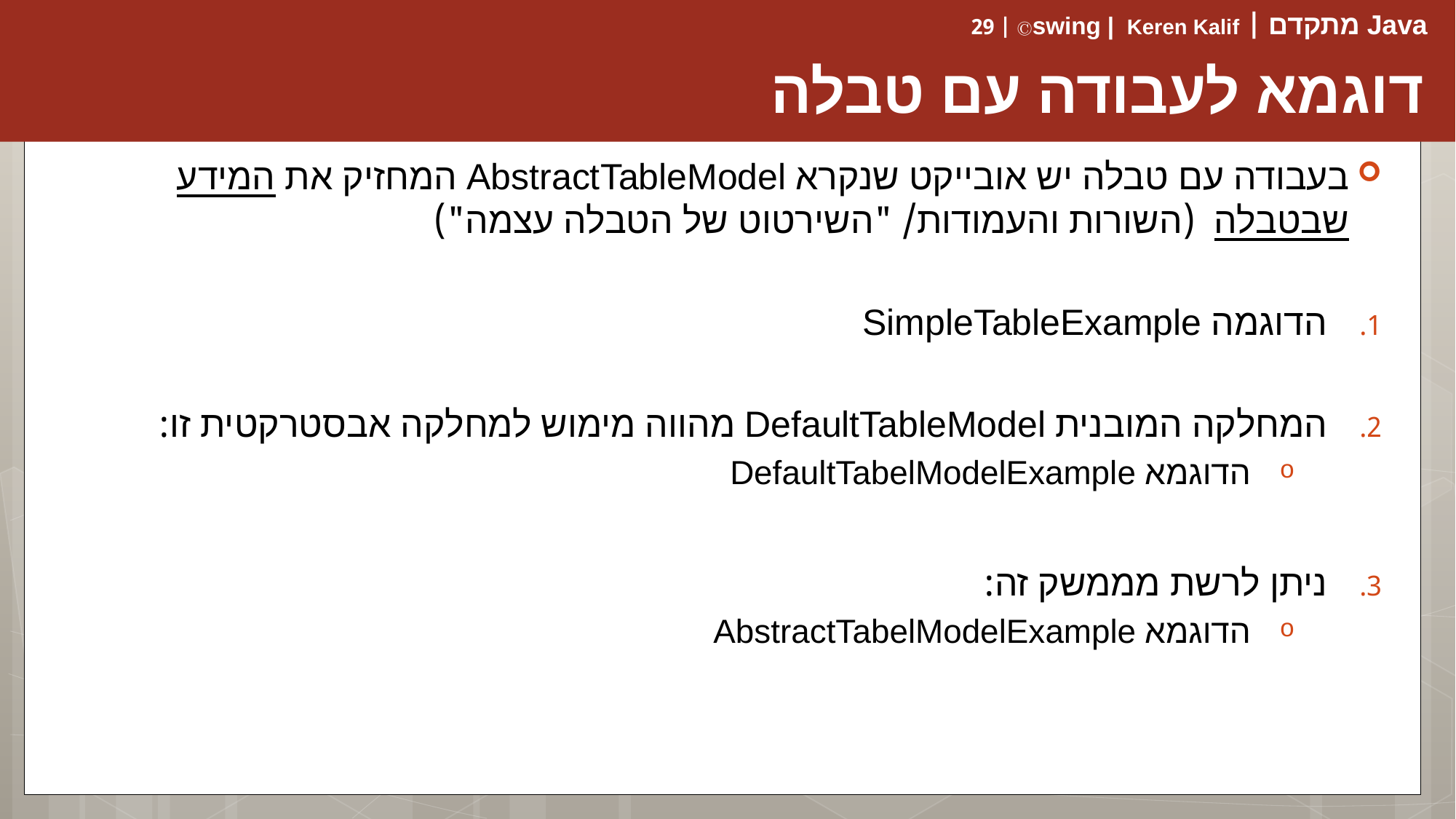

# דוגמא לעבודה עם טבלה
בעבודה עם טבלה יש אובייקט שנקרא AbstractTableModel המחזיק את המידע שבטבלה  (השורות והעמודות/ "השירטוט של הטבלה עצמה")

הדוגמה SimpleTableExample

המחלקה המובנית DefaultTableModel מהווה מימוש למחלקה אבסטרקטית זו:
הדוגמא DefaultTabelModelExample

ניתן לרשת מממשק זה:
הדוגמא AbstractTabelModelExample